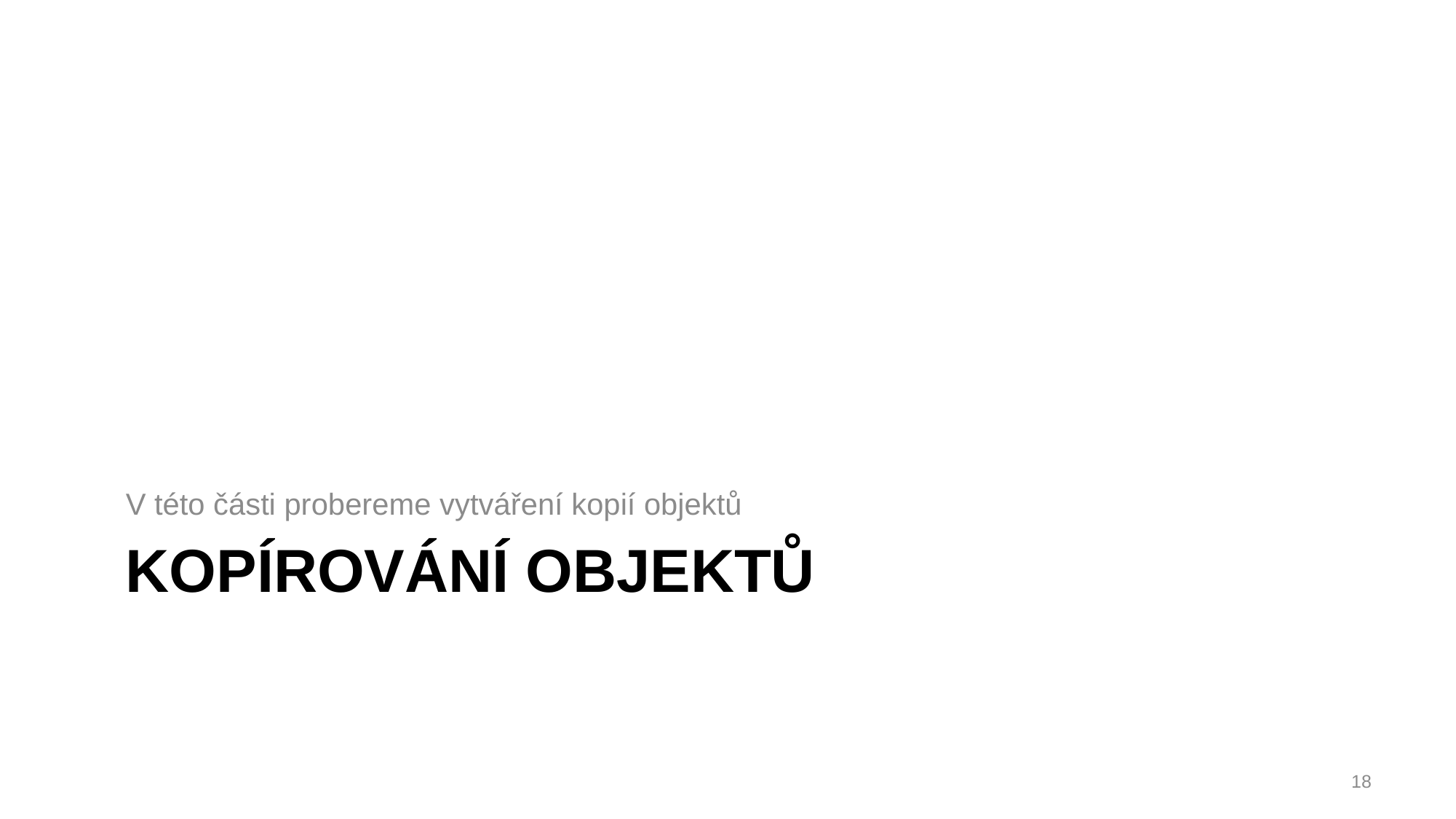

V této části probereme vytváření kopií objektů
# Kopírování objektů
18